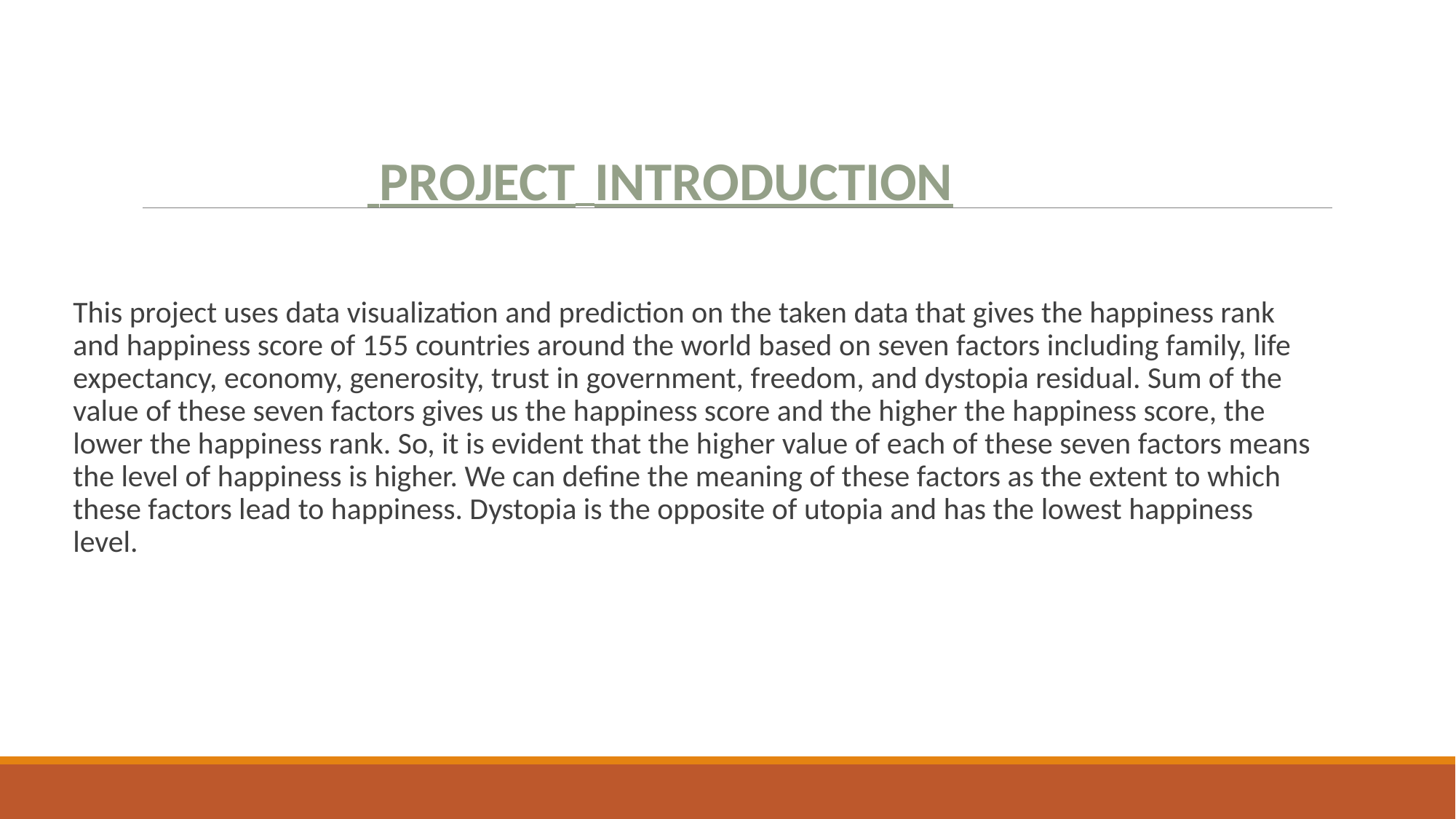

PROJECT  INTRODUCTION
This project uses data visualization and prediction on the taken data that gives the happiness rank and happiness score of 155 countries around the world based on seven factors including family, life expectancy, economy, generosity, trust in government, freedom, and dystopia residual. Sum of the value of these seven factors gives us the happiness score and the higher the happiness score, the lower the happiness rank. So, it is evident that the higher value of each of these seven factors means the level of happiness is higher. We can define the meaning of these factors as the extent to which these factors lead to happiness. Dystopia is the opposite of utopia and has the lowest happiness level.